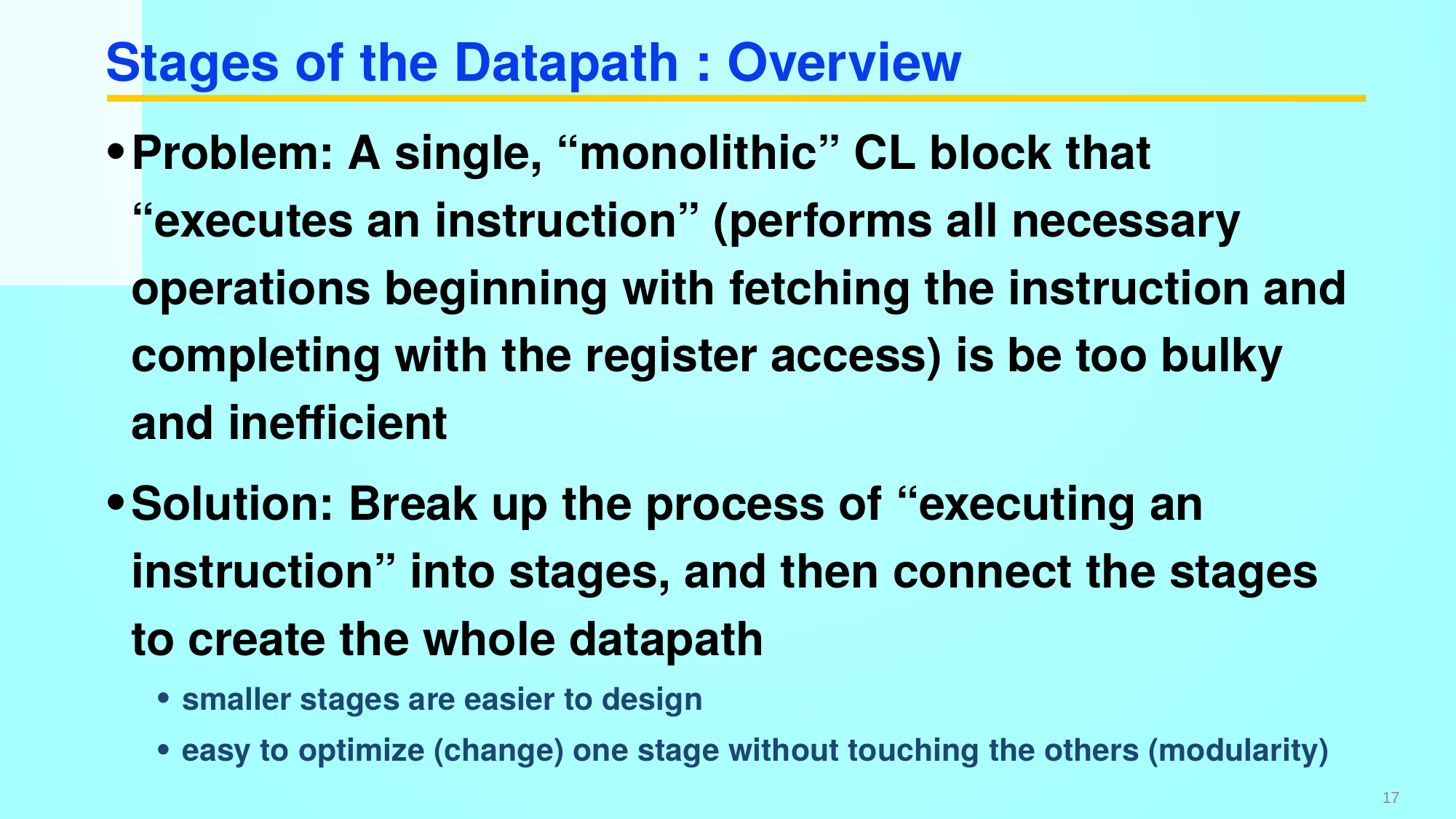

# Stages of the Datapath : Overview
Problem: A single, “monolithic” CL block that “executes an instruction” (performs all necessary operations beginning with fetching the instruction and completing with the register access) is be too bulky and inefficient
Solution: Break up the process of “executing an instruction” into stages, and then connect the stages to create the whole datapath
smaller stages are easier to design
easy to optimize (change) one stage without touching the others (modularity)
17